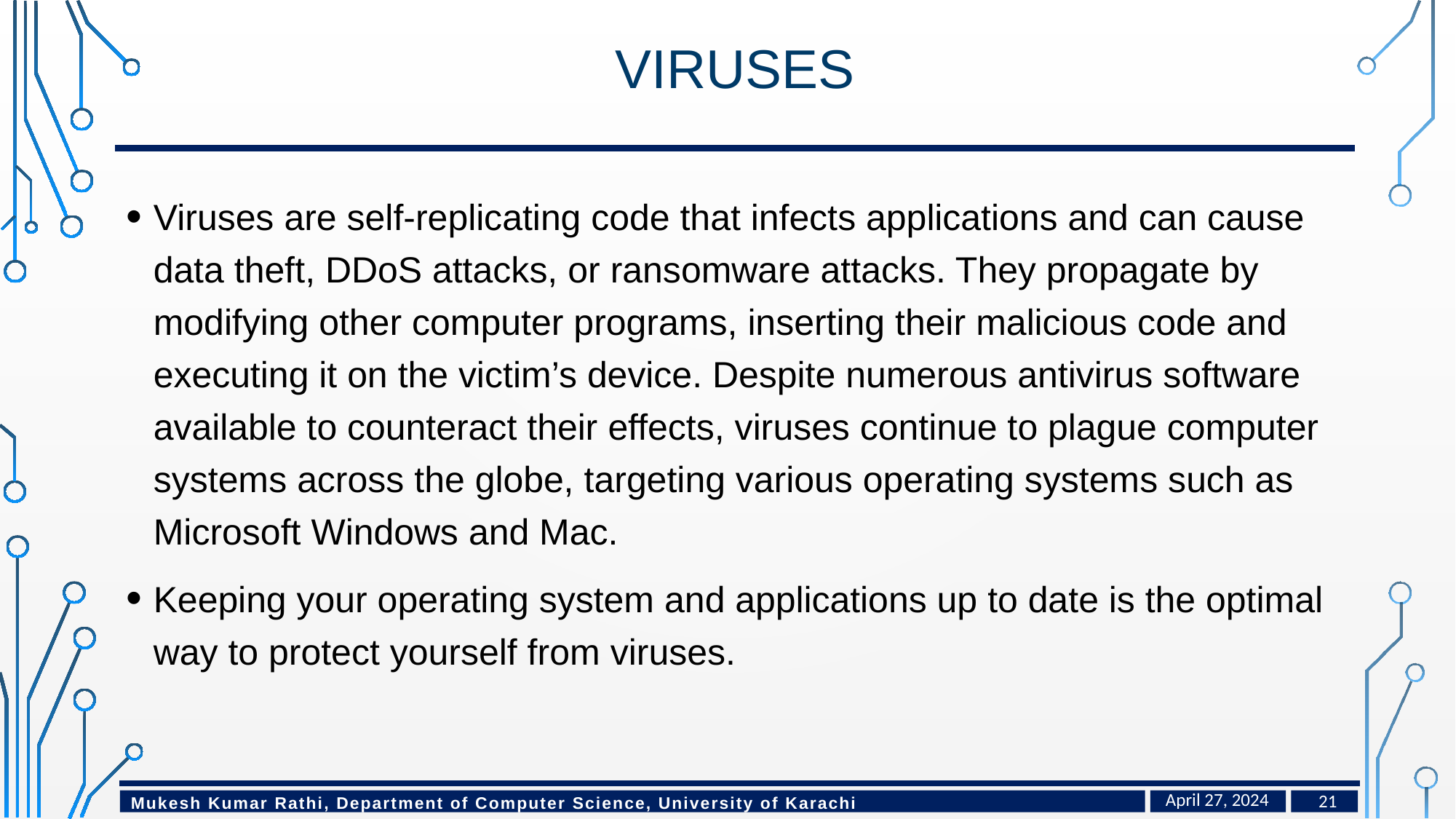

# Viruses
Viruses are self-replicating code that infects applications and can cause data theft, DDoS attacks, or ransomware attacks. They propagate by modifying other computer programs, inserting their malicious code and executing it on the victim’s device. Despite numerous antivirus software available to counteract their effects, viruses continue to plague computer systems across the globe, targeting various operating systems such as Microsoft Windows and Mac.
Keeping your operating system and applications up to date is the optimal way to protect yourself from viruses.

April 27, 2024
21